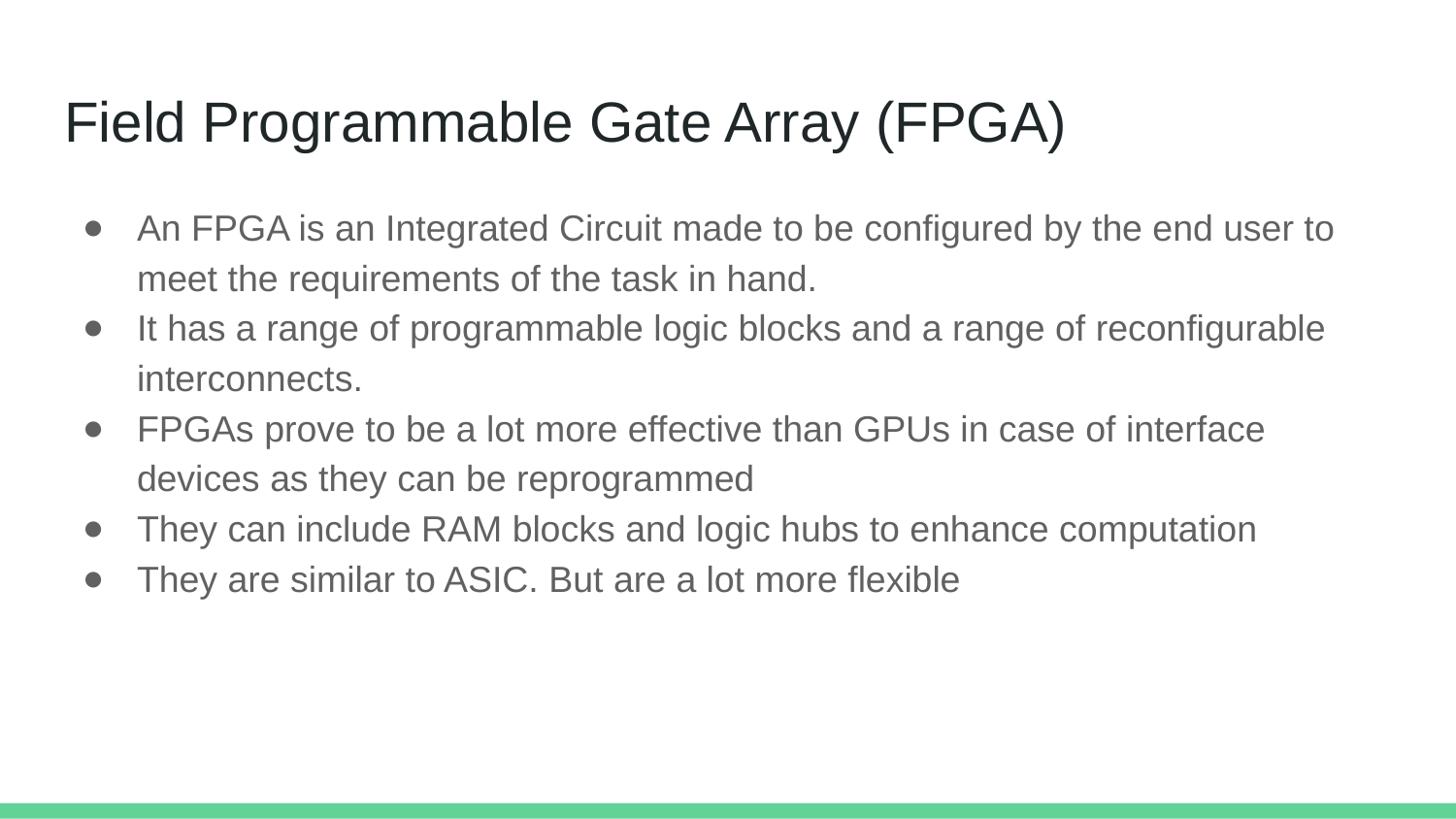

# Field Programmable Gate Array (FPGA)
An FPGA is an Integrated Circuit made to be configured by the end user to meet the requirements of the task in hand.
It has a range of programmable logic blocks and a range of reconfigurable interconnects.
FPGAs prove to be a lot more effective than GPUs in case of interface devices as they can be reprogrammed
They can include RAM blocks and logic hubs to enhance computation
They are similar to ASIC. But are a lot more flexible